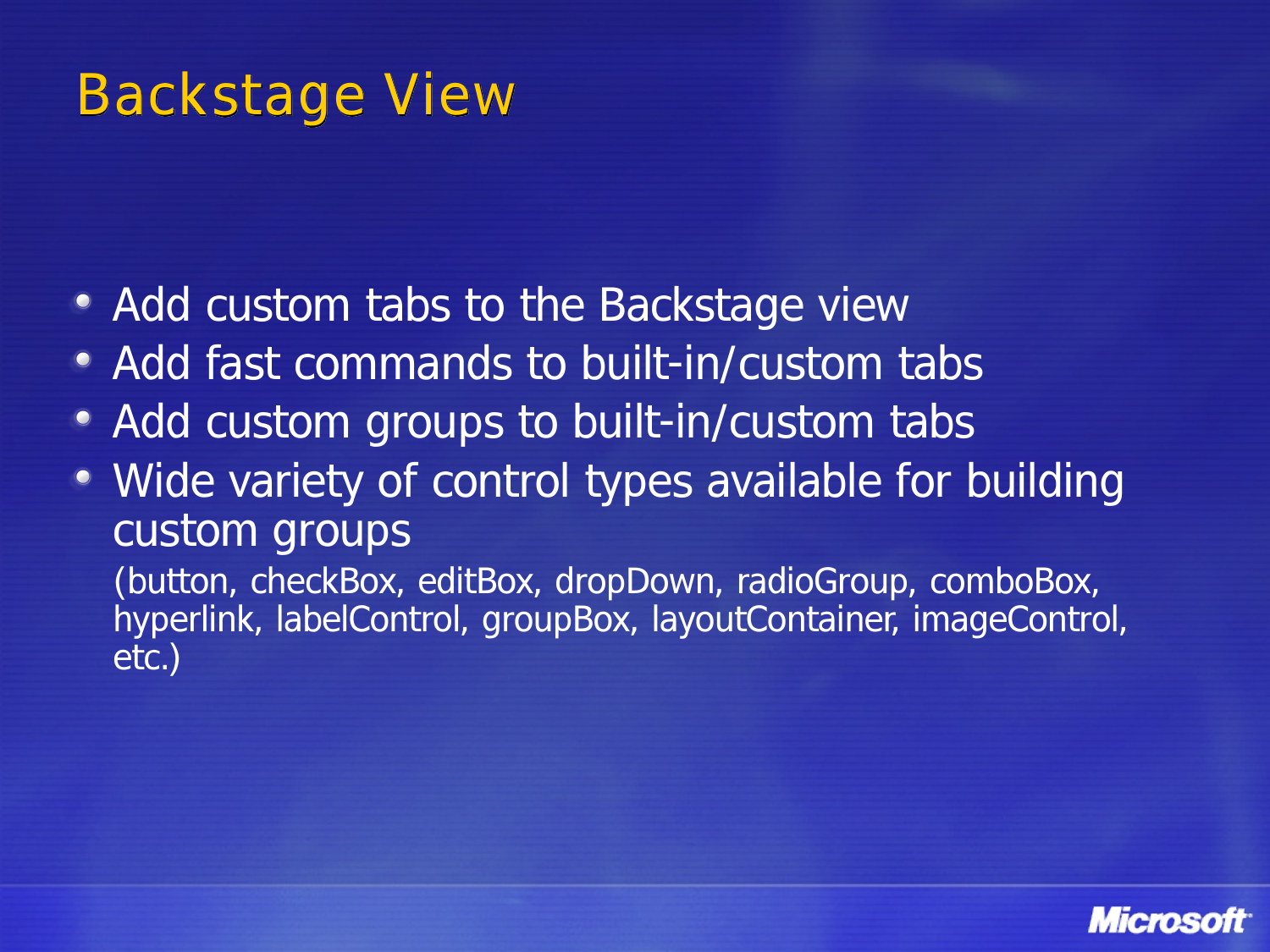

# Backstage View
Add custom tabs to the Backstage view
Add fast commands to built-in/custom tabs
Add custom groups to built-in/custom tabs
Wide variety of control types available for building custom groups
(button, checkBox, editBox, dropDown, radioGroup, comboBox, hyperlink, labelControl, groupBox, layoutContainer, imageControl, etc.)